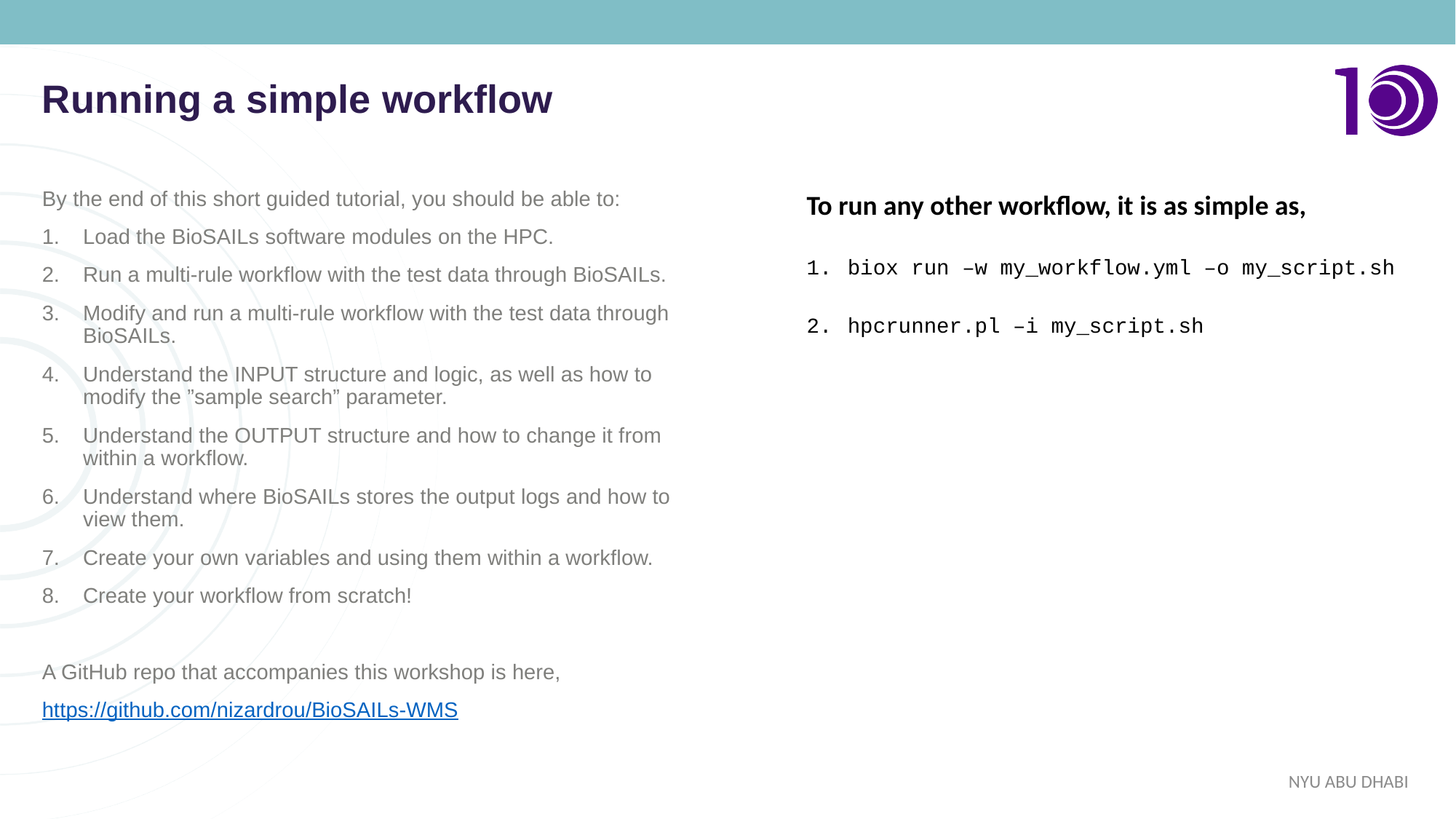

Running a simple workflow
By the end of this short guided tutorial, you should be able to:
Load the BioSAILs software modules on the HPC.
Run a multi-rule workflow with the test data through BioSAILs.
Modify and run a multi-rule workflow with the test data through BioSAILs.
Understand the INPUT structure and logic, as well as how to modify the ”sample search” parameter.
Understand the OUTPUT structure and how to change it from within a workflow.
Understand where BioSAILs stores the output logs and how to view them.
Create your own variables and using them within a workflow.
Create your workflow from scratch!

A GitHub repo that accompanies this workshop is here,
https://github.com/nizardrou/BioSAILs-WMS

To run any other workflow, it is as simple as,

biox run –w my_workflow.yml –o my_script.sh

hpcrunner.pl –i my_script.sh